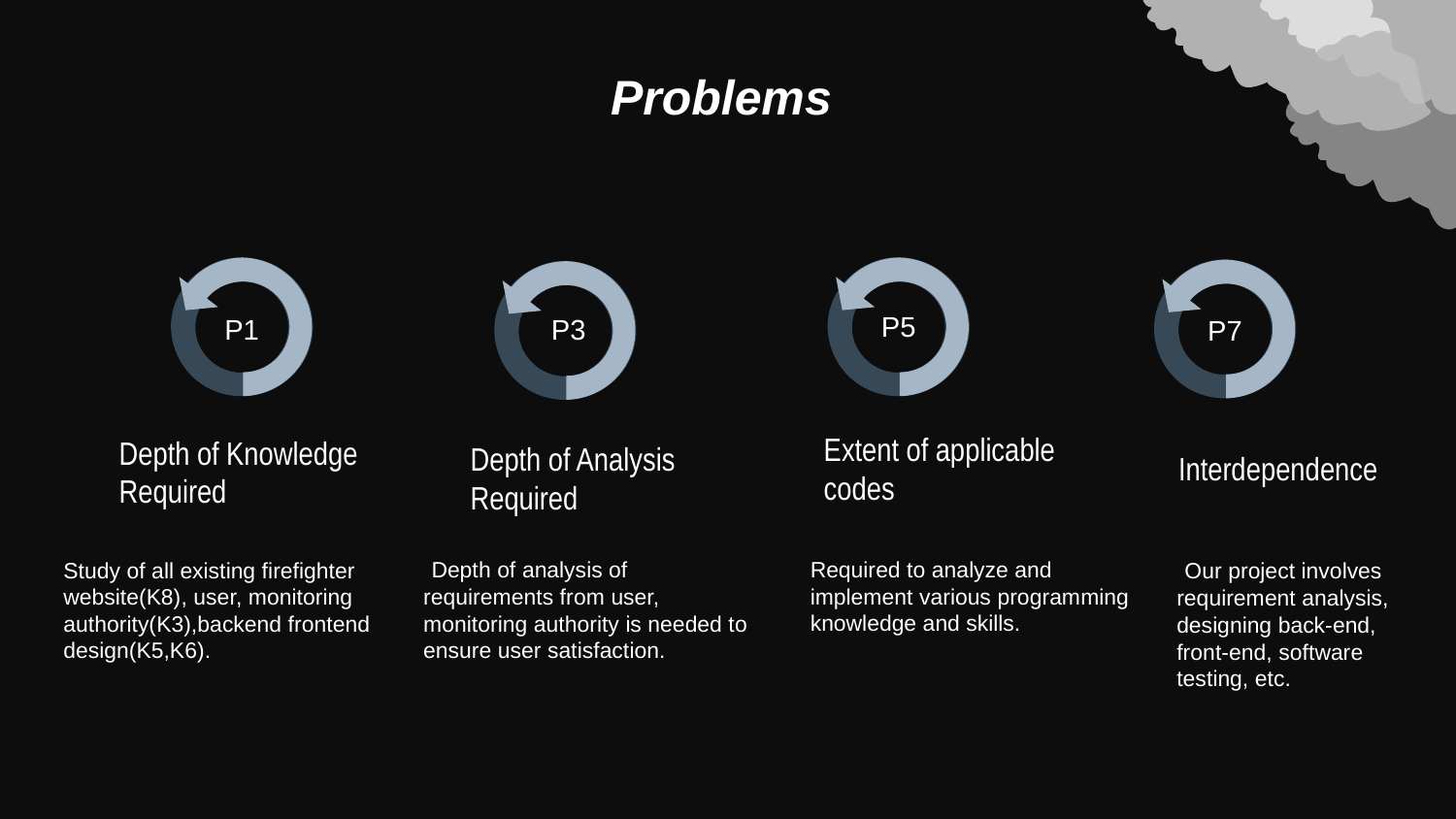

# Problems

P5
P3
P1
P7
Extent of applicable codes
Depth of Knowledge Required
Depth of Analysis Required
Interdependence
 Depth of analysis of requirements from user, monitoring authority is needed to ensure user satisfaction.
 Our project involves requirement analysis, designing back-end, front-end, software testing, etc.
Required to analyze and implement various programming knowledge and skills.
Study of all existing firefighter website(K8), user, monitoring authority(K3),backend frontend design(K5,K6).